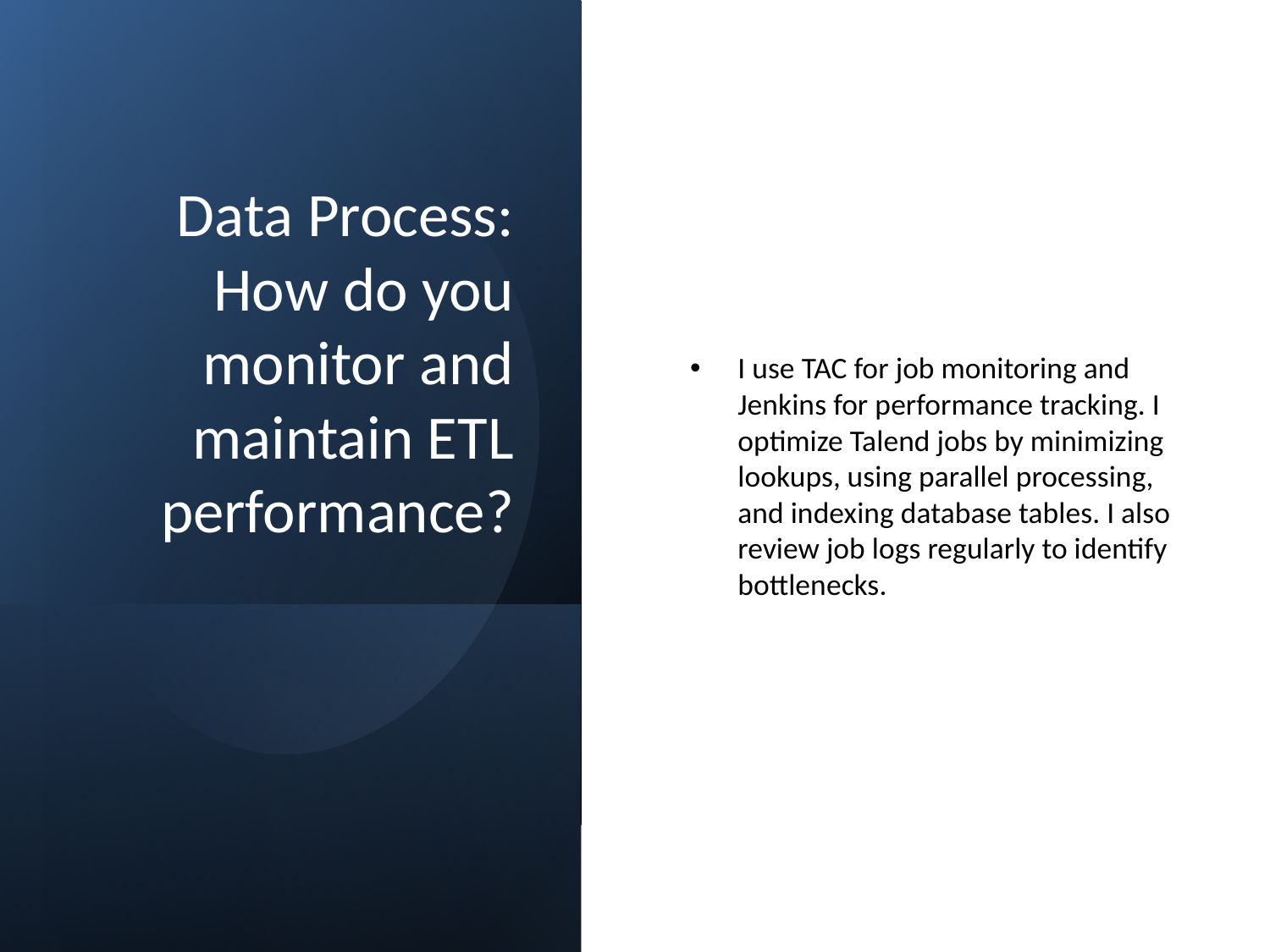

# Data Process: How do you monitor and maintain ETL performance?
I use TAC for job monitoring and Jenkins for performance tracking. I optimize Talend jobs by minimizing lookups, using parallel processing, and indexing database tables. I also review job logs regularly to identify bottlenecks.